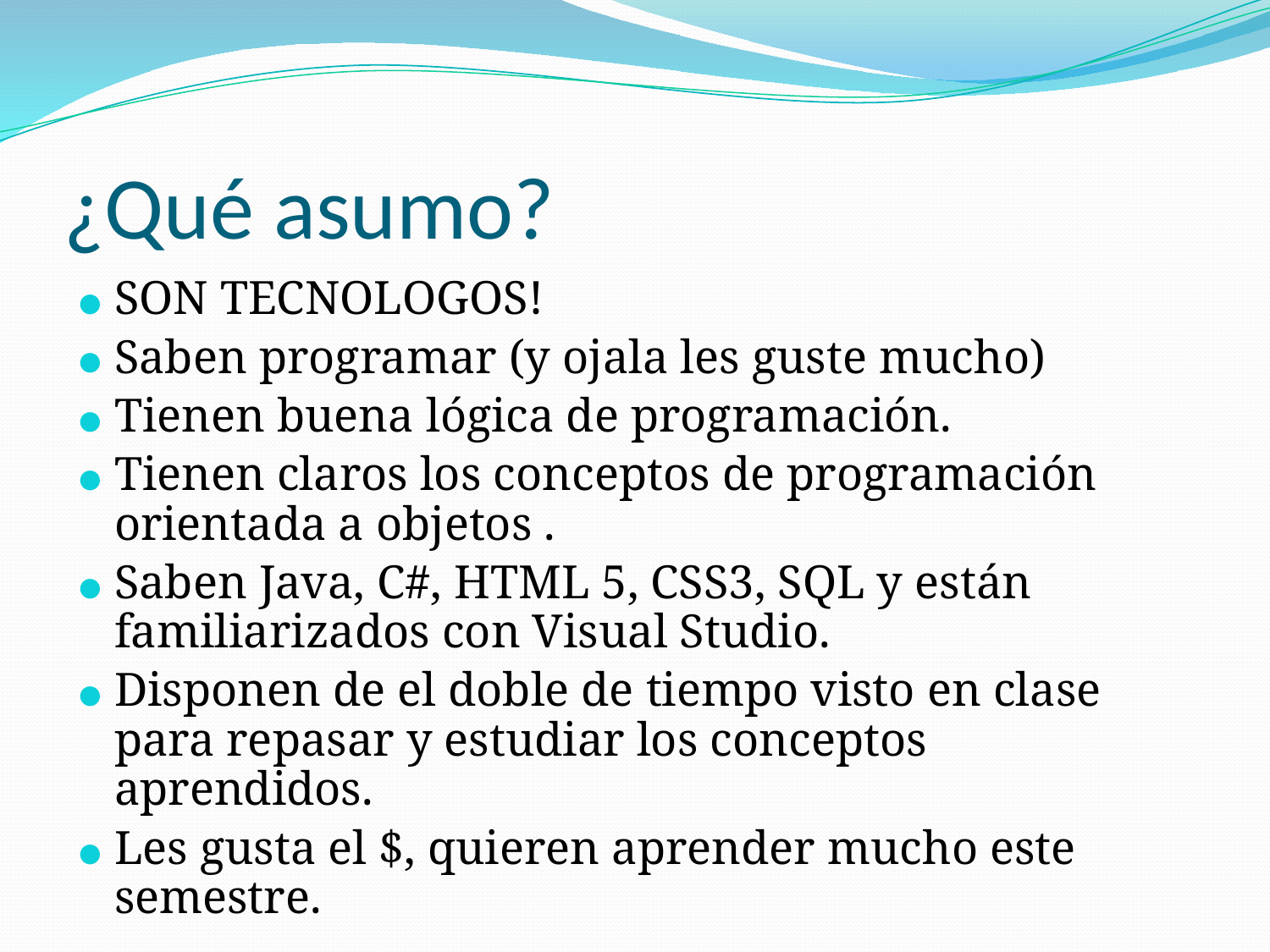

# ¿Qué asumo?
SON TECNOLOGOS!
Saben programar (y ojala les guste mucho)
Tienen buena lógica de programación.
Tienen claros los conceptos de programación orientada a objetos .
Saben Java, C#, HTML 5, CSS3, SQL y están familiarizados con Visual Studio.
Disponen de el doble de tiempo visto en clase para repasar y estudiar los conceptos aprendidos.
Les gusta el $, quieren aprender mucho este semestre.